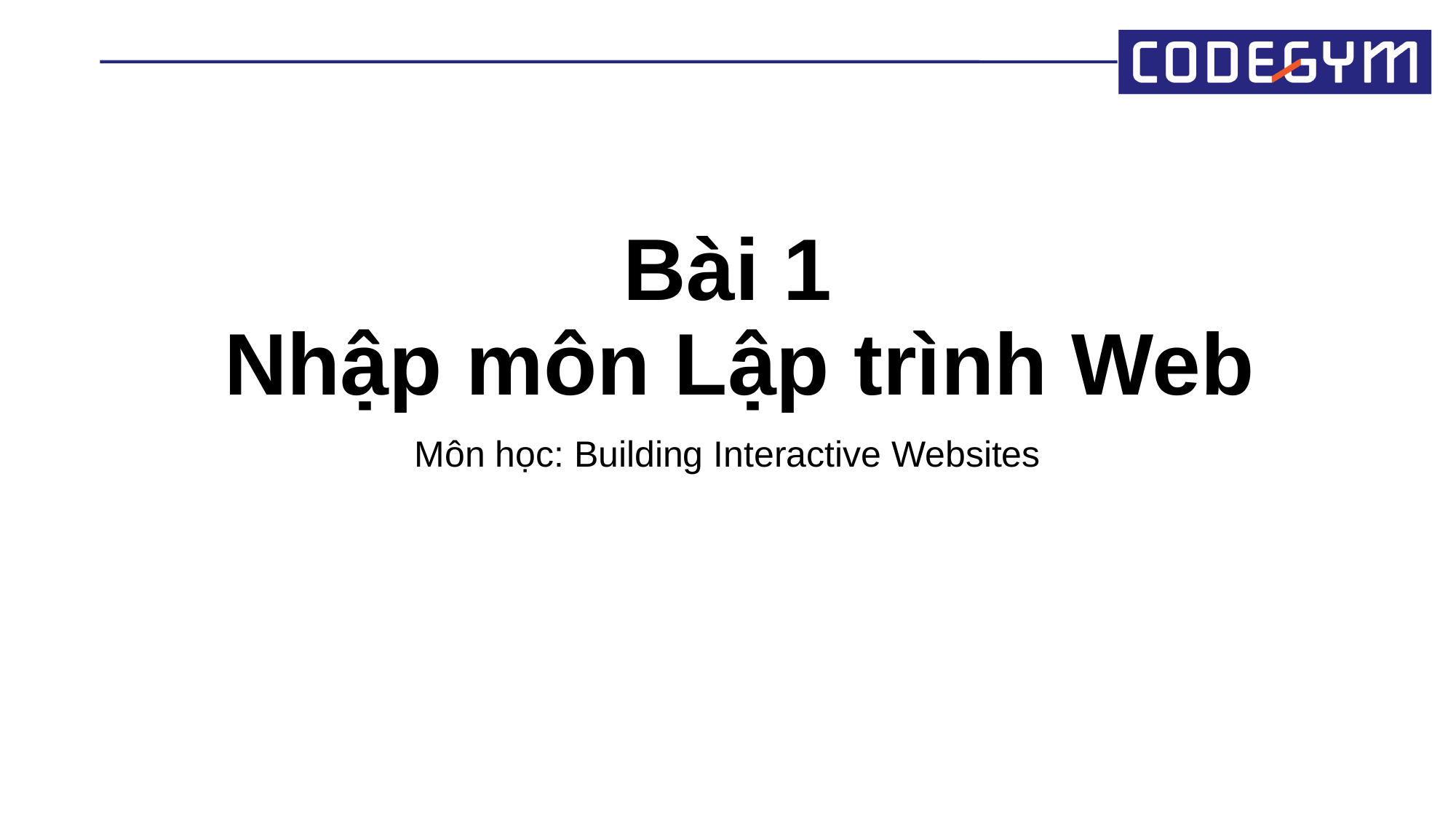

# Bài 1 Nhập môn Lập trình Web
Môn học: Building Interactive Websites